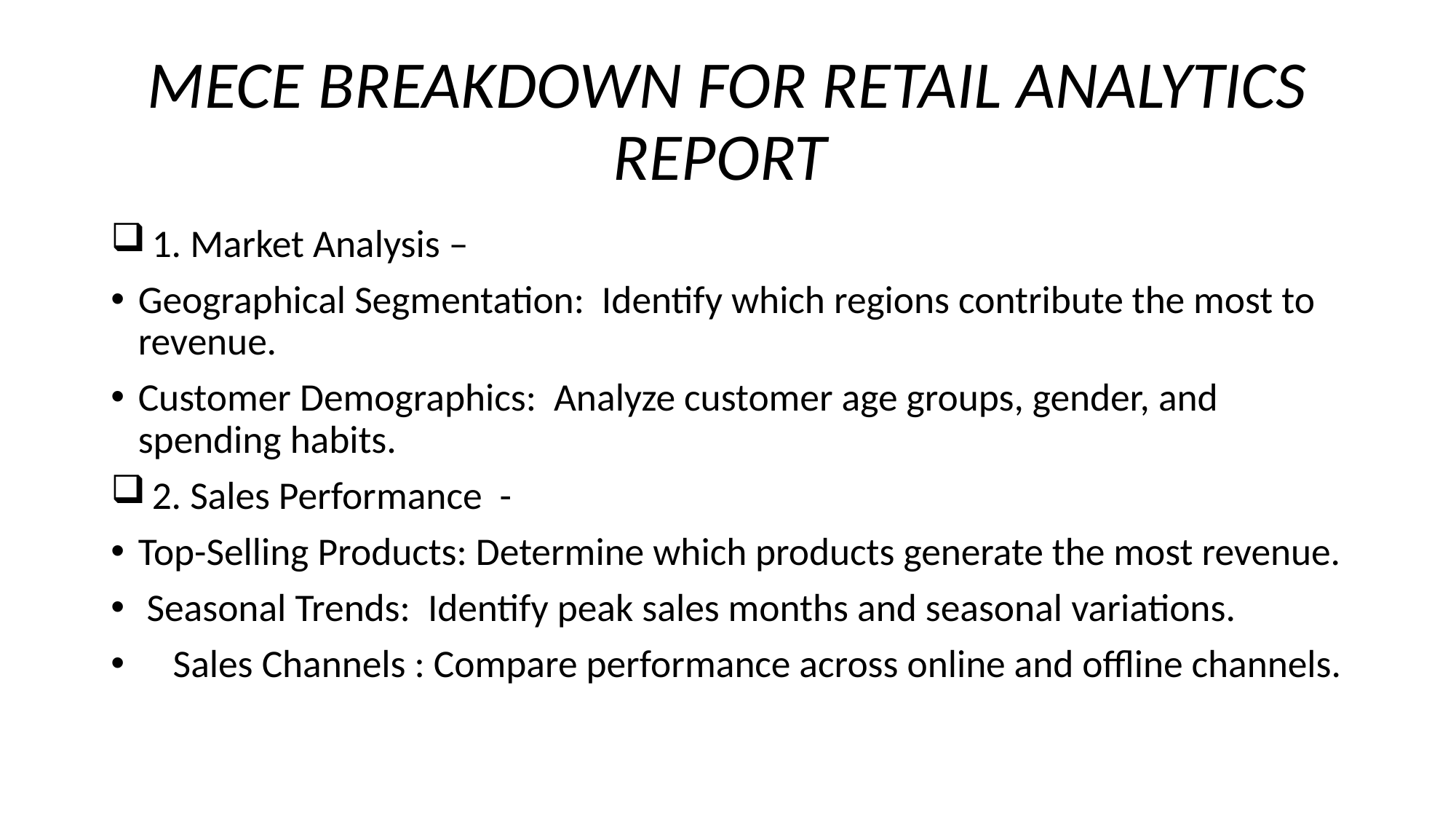

# MECE BREAKDOWN FOR RETAIL ANALYTICS REPORT
 1. Market Analysis –
Geographical Segmentation:  Identify which regions contribute the most to revenue.
Customer Demographics:  Analyze customer age groups, gender, and spending habits.
 2. Sales Performance  -
Top-Selling Products: Determine which products generate the most revenue.
 Seasonal Trends:  Identify peak sales months and seasonal variations.
    Sales Channels : Compare performance across online and offline channels.